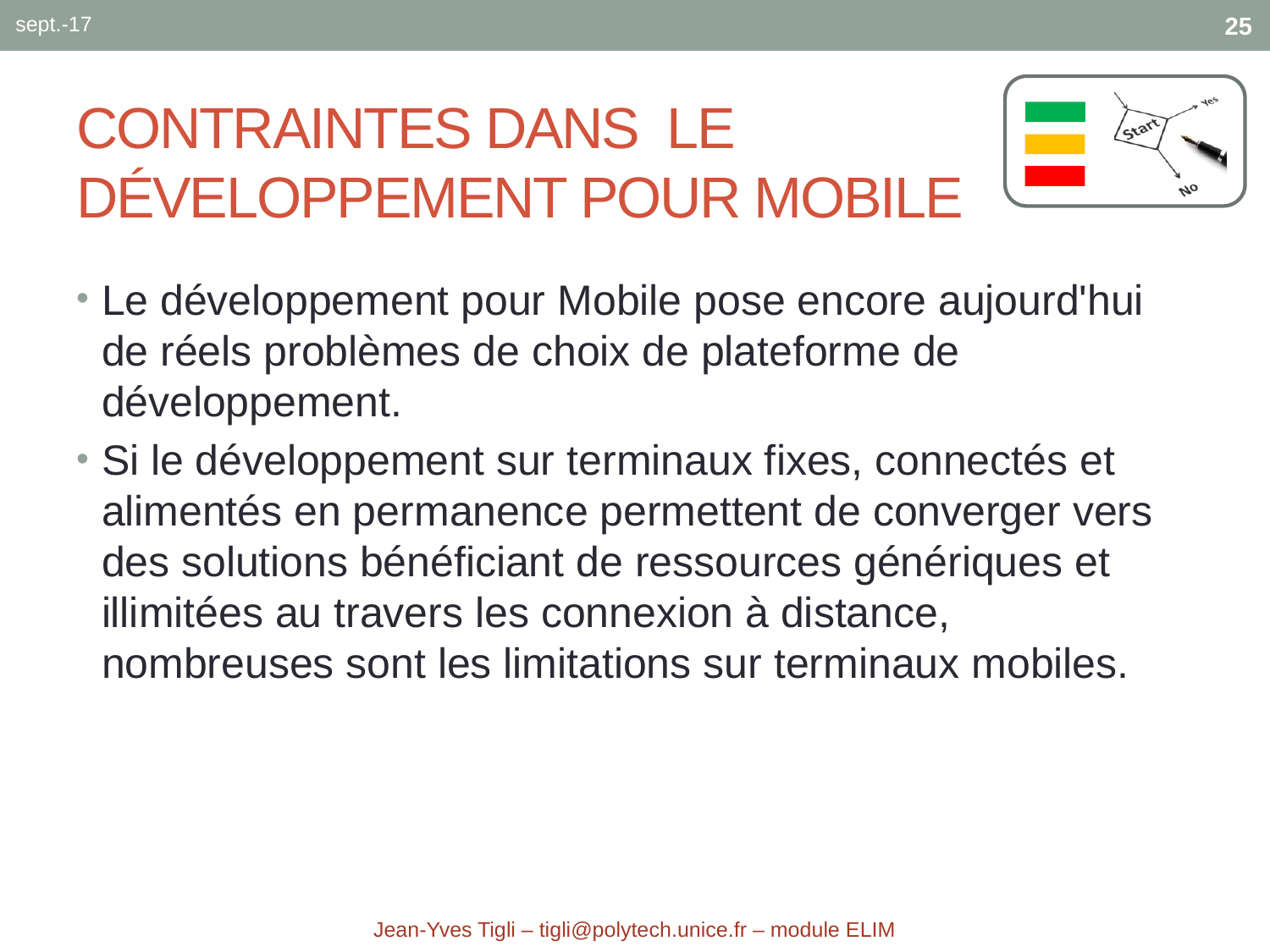

sept.-17
25
# Contraintes dans  le développement pour Mobile
Le développement pour Mobile pose encore aujourd'hui de réels problèmes de choix de plateforme de développement.
Si le développement sur terminaux fixes, connectés et alimentés en permanence permettent de converger vers des solutions bénéficiant de ressources génériques et illimitées au travers les connexion à distance, nombreuses sont les limitations sur terminaux mobiles.

Jean-Yves Tigli – tigli@polytech.unice.fr – module ELIM